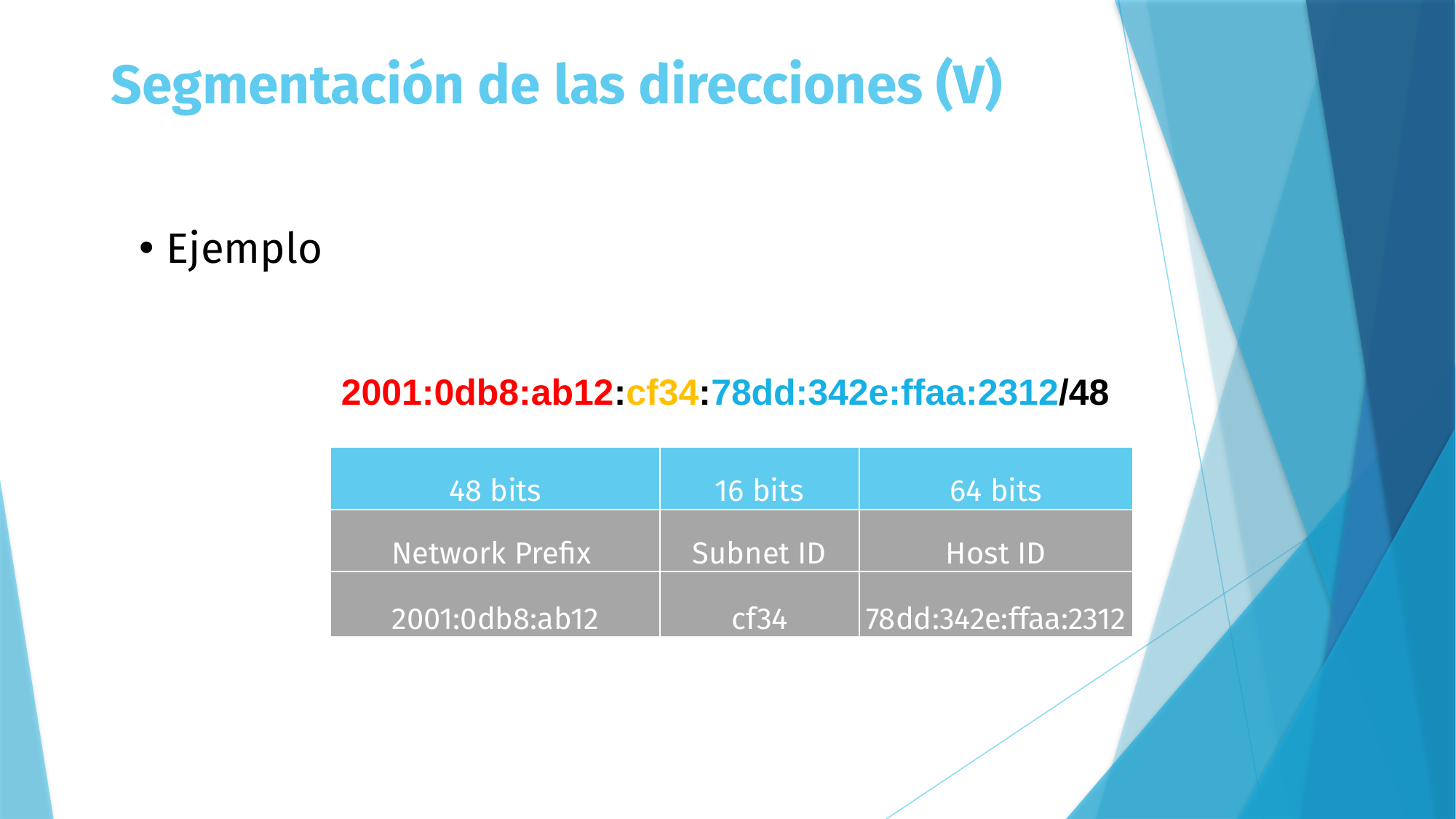

# Segmentación de las direcciones (V)
Ejemplo

2001:0db8:ab12:cf34:78dd:342e:ffaa:2312/48
| 48 bits | 16 bits | 64 bits |
| --- | --- | --- |
| Network Prefix | Subnet ID | Host ID |
| 2001:0db8:ab12 | cf34 | 78dd:342e:ffaa:2312 |